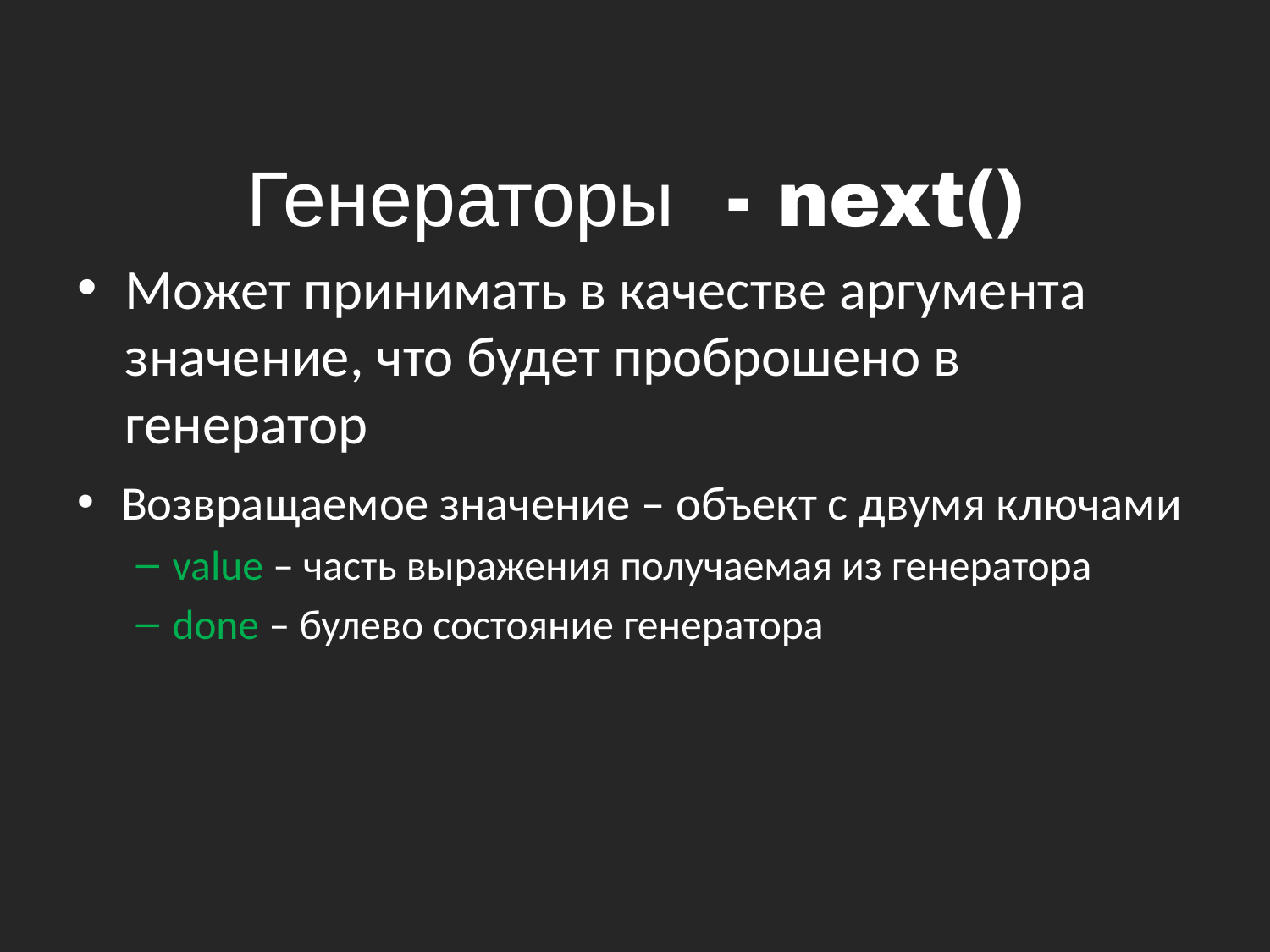

# Генераторы  - next()
Может принимать в качестве аргумента значение, что будет проброшено в генератор
Возвращаемое значение – объект с двумя ключами
value – часть выражения получаемая из генератора
done – булево состояние генератора